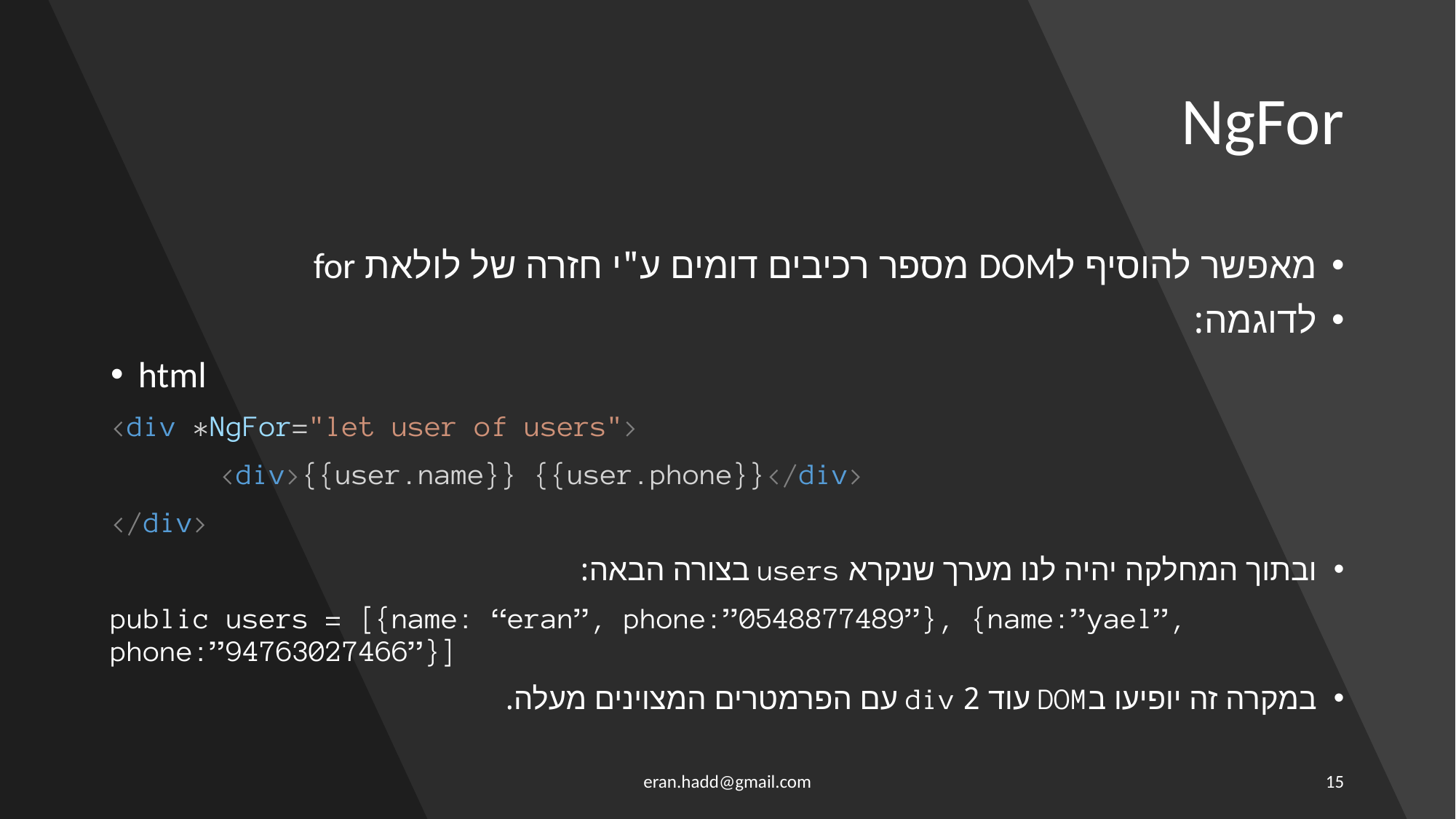

# NgFor
מאפשר להוסיף לDOM מספר רכיבים דומים ע"י חזרה של לולאת for
לדוגמה:
html
<div *NgFor="let user of users">
	<div>{{user.name}} {{user.phone}}</div>
</div>
ובתוך המחלקה יהיה לנו מערך שנקרא users בצורה הבאה:
public users = [{name: “eran”, phone:”0548877489”}, {name:”yael”, phone:”94763027466”}]
במקרה זה יופיעו בDOM עוד 2 div עם הפרמטרים המצוינים מעלה.

eran.hadd@gmail.com
15